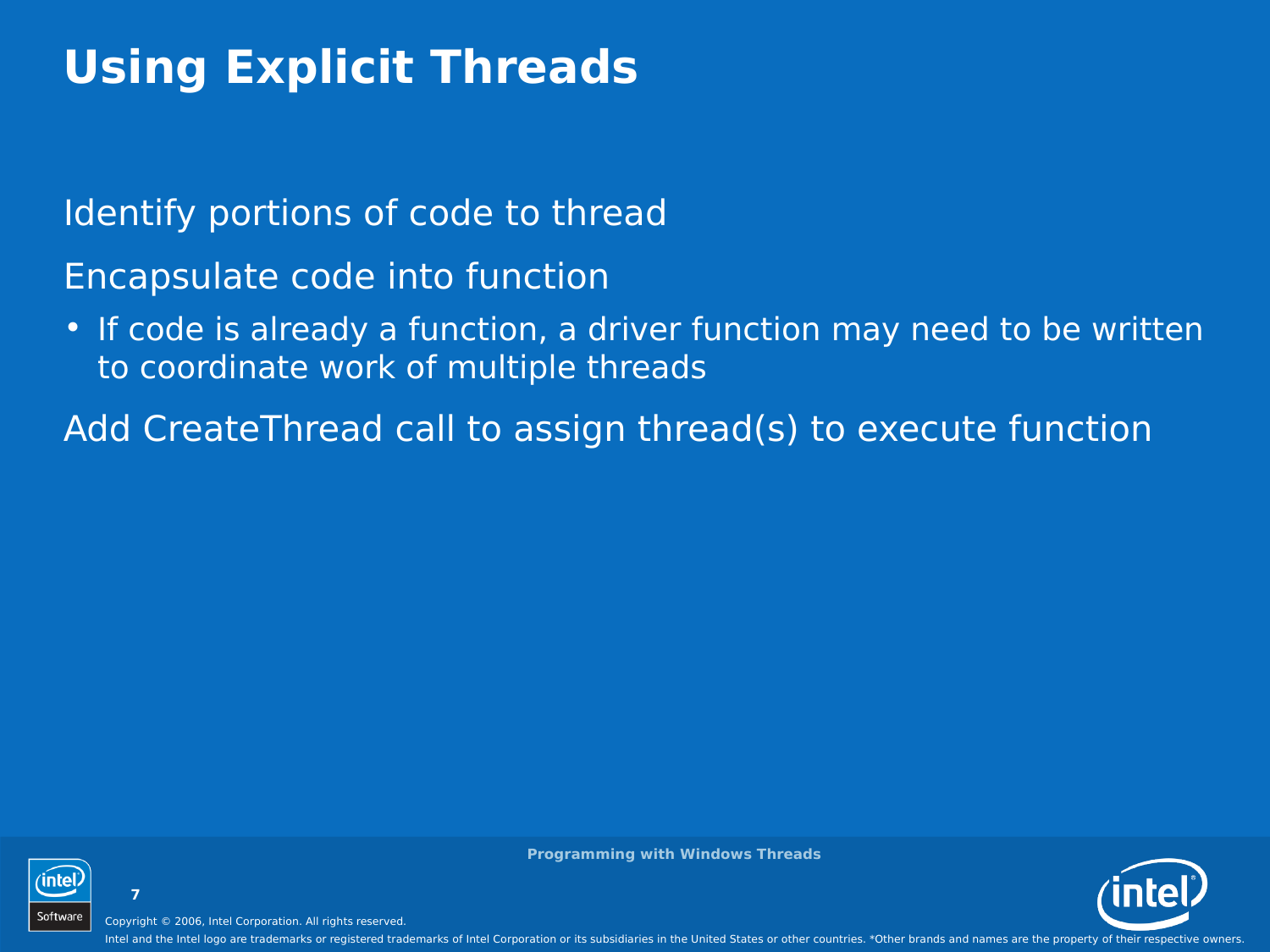

# Using Explicit Threads
Identify portions of code to thread
Encapsulate code into function
If code is already a function, a driver function may need to be written to coordinate work of multiple threads
Add CreateThread call to assign thread(s) to execute function
Programming with Windows Threads
7